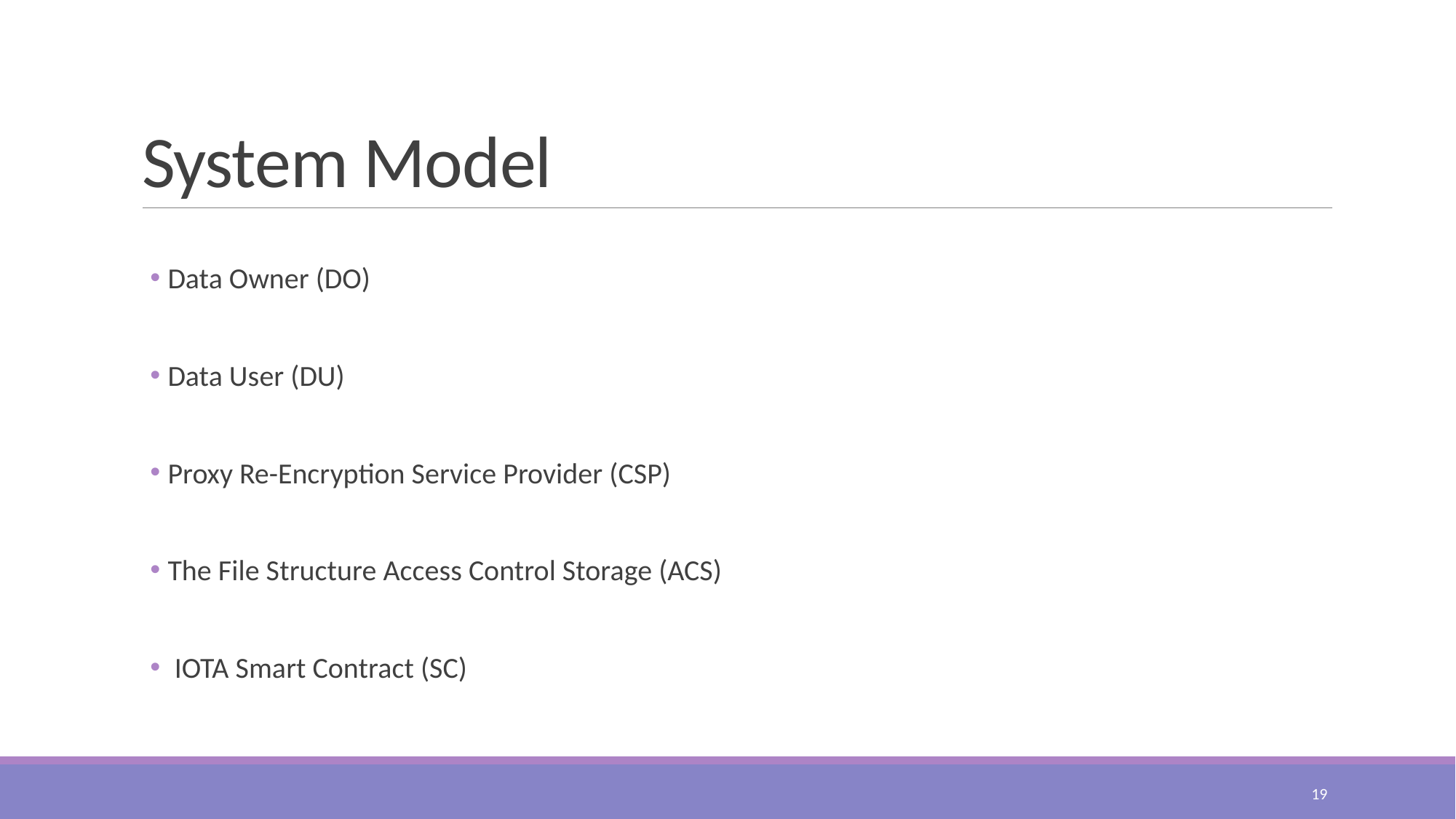

# System Model
 Data Owner (DO)
 Data User (DU)
 Proxy Re-Encryption Service Provider (CSP)
 The File Structure Access Control Storage (ACS)
  IOTA Smart Contract (SC)

19